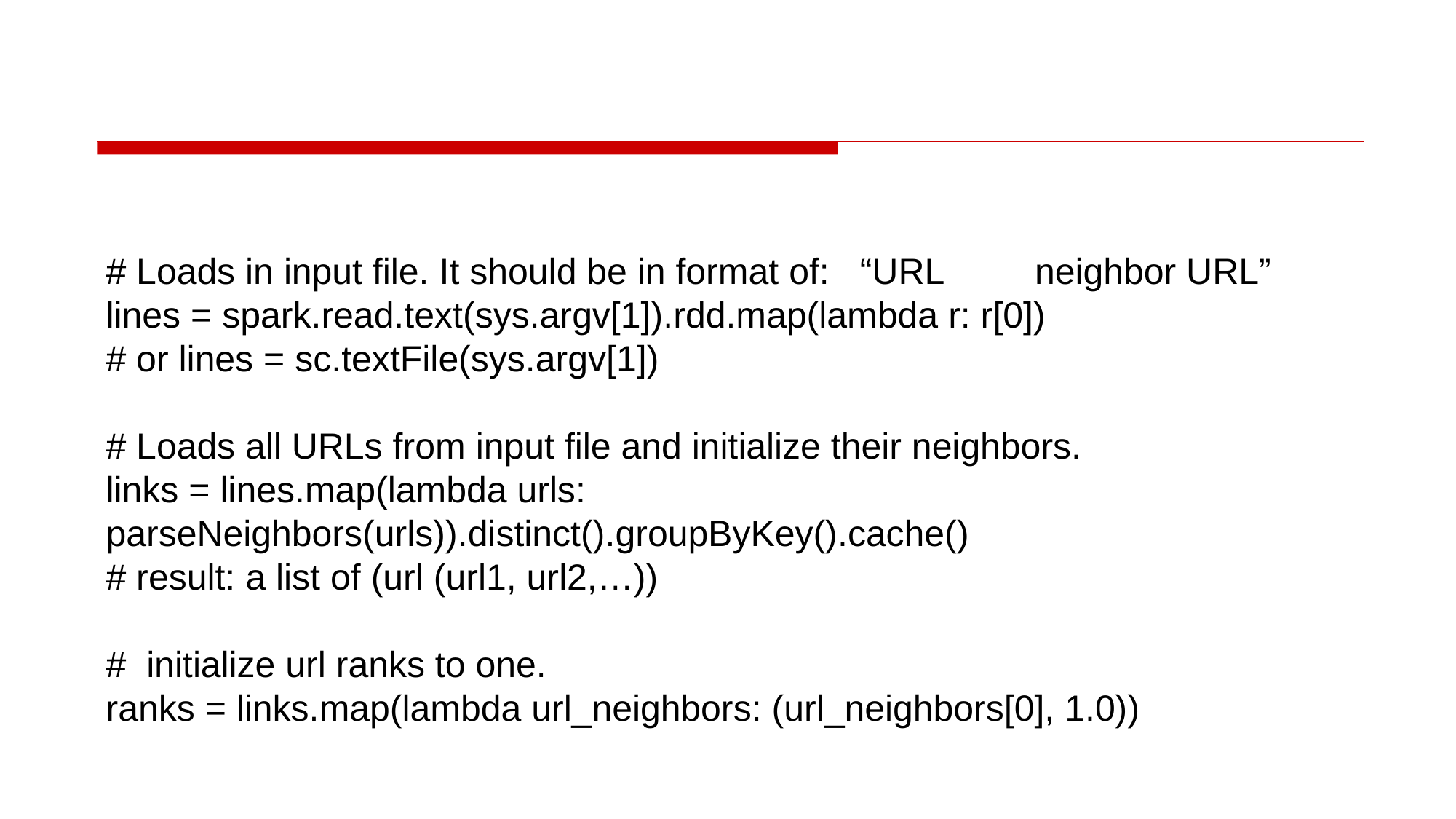

#

# Loads in input file. It should be in format of:   “URL         neighbor URL”
lines = spark.read.text(sys.argv[1]).rdd.map(lambda r: r[0])
# or lines = sc.textFile(sys.argv[1])

# Loads all URLs from input file and initialize their neighbors.
links = lines.map(lambda urls: parseNeighbors(urls)).distinct().groupByKey().cache()
# result: a list of (url (url1, url2,…))

#  initialize url ranks to one.
ranks = links.map(lambda url_neighbors: (url_neighbors[0], 1.0))